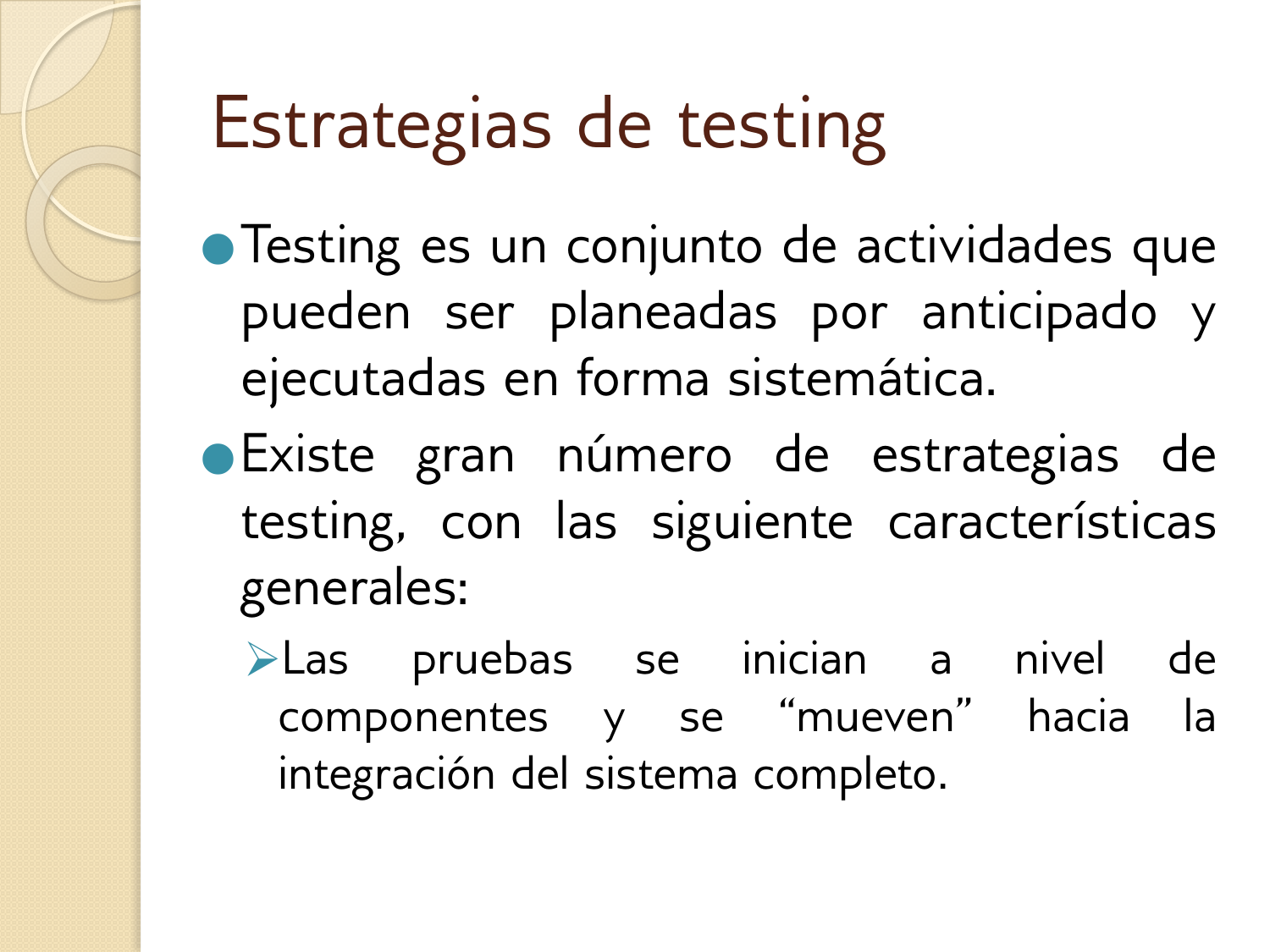

# Estrategias de testing
Testing es un conjunto de actividades que pueden ser planeadas por anticipado y ejecutadas en forma sistemática.
Existe gran número de estrategias de testing, con las siguiente características generales:
Las pruebas se inician a nivel de componentes y se “mueven” hacia la integración del sistema completo.